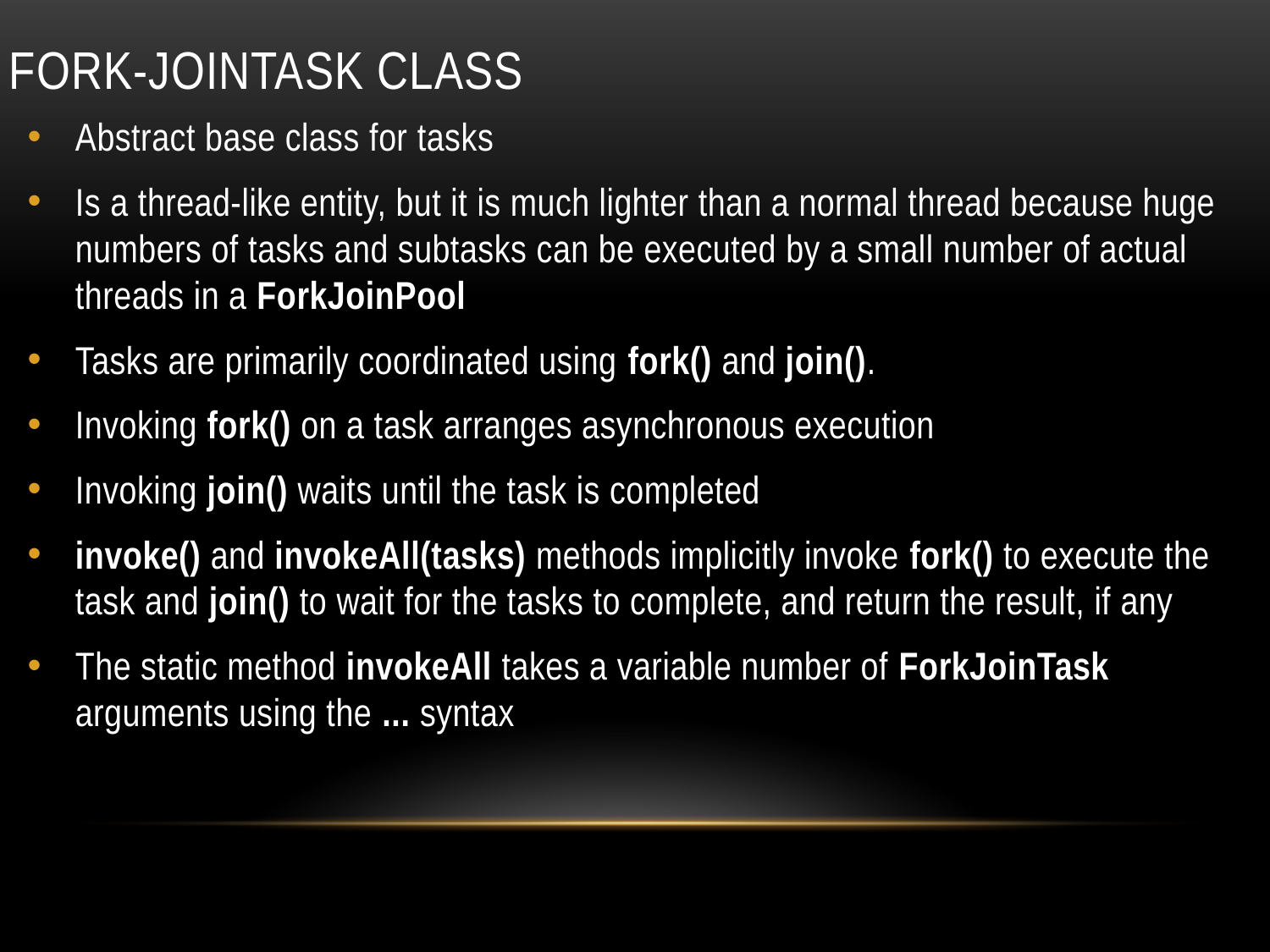

# Fork-JoinTask class
Abstract base class for tasks
Is a thread-like entity, but it is much lighter than a normal thread because huge numbers of tasks and subtasks can be executed by a small number of actual threads in a ForkJoinPool
Tasks are primarily coordinated using fork() and join().
Invoking fork() on a task arranges asynchronous execution
Invoking join() waits until the task is completed
invoke() and invokeAll(tasks) methods implicitly invoke fork() to execute the task and join() to wait for the tasks to complete, and return the result, if any
The static method invokeAll takes a variable number of ForkJoinTask arguments using the ... syntax